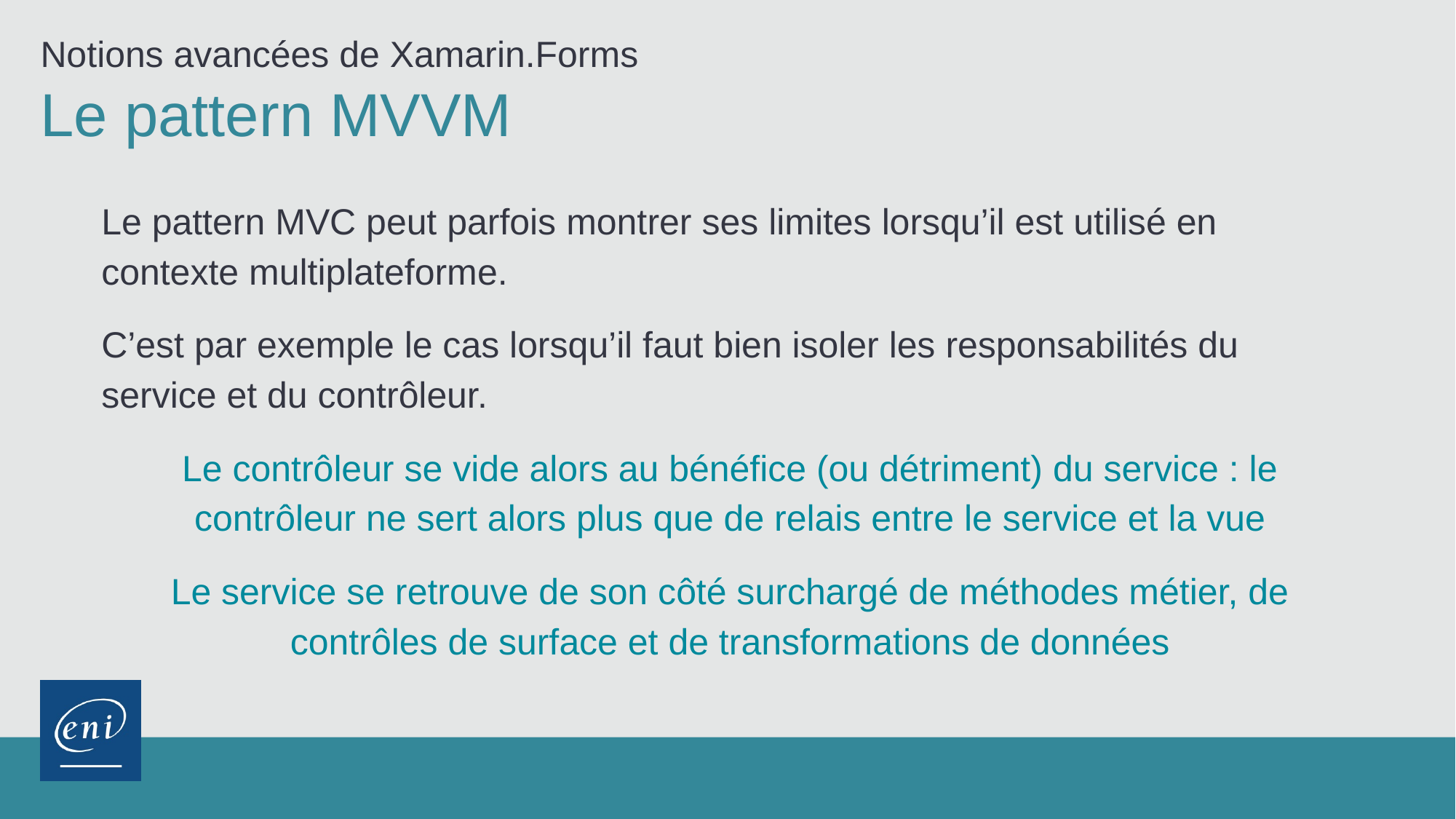

Notions avancées de Xamarin.Forms
Le pattern MVVM
Le pattern MVC peut parfois montrer ses limites lorsqu’il est utilisé en contexte multiplateforme.
C’est par exemple le cas lorsqu’il faut bien isoler les responsabilités du service et du contrôleur.
Le contrôleur se vide alors au bénéfice (ou détriment) du service : le contrôleur ne sert alors plus que de relais entre le service et la vue
Le service se retrouve de son côté surchargé de méthodes métier, de contrôles de surface et de transformations de données